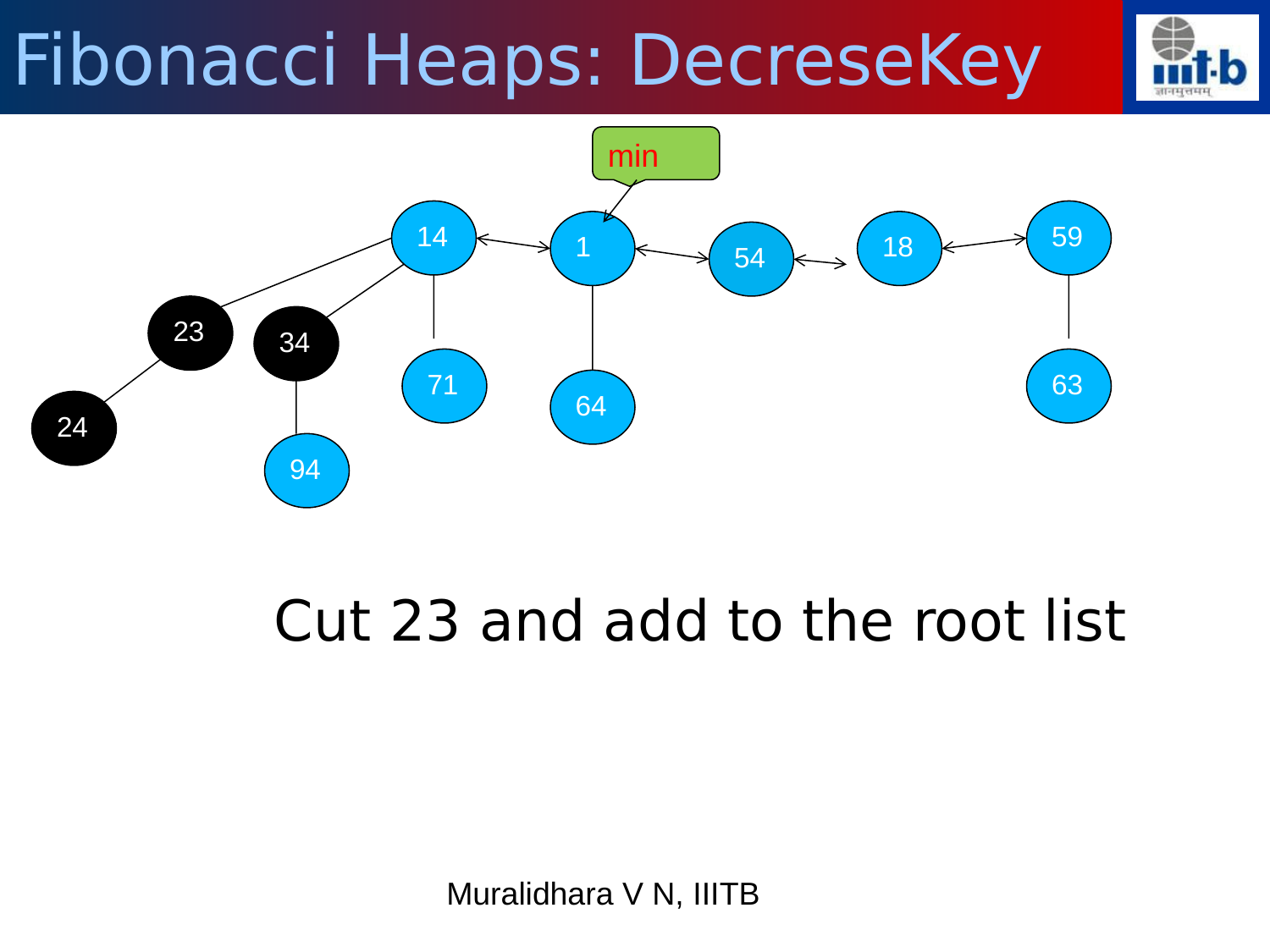

Fibonacci Heaps: DecreseKey
min

           Cut 23 and add to the root list

14
59
1
18
54
23
34
71
63
64
24
94
Muralidhara V N, IIITB